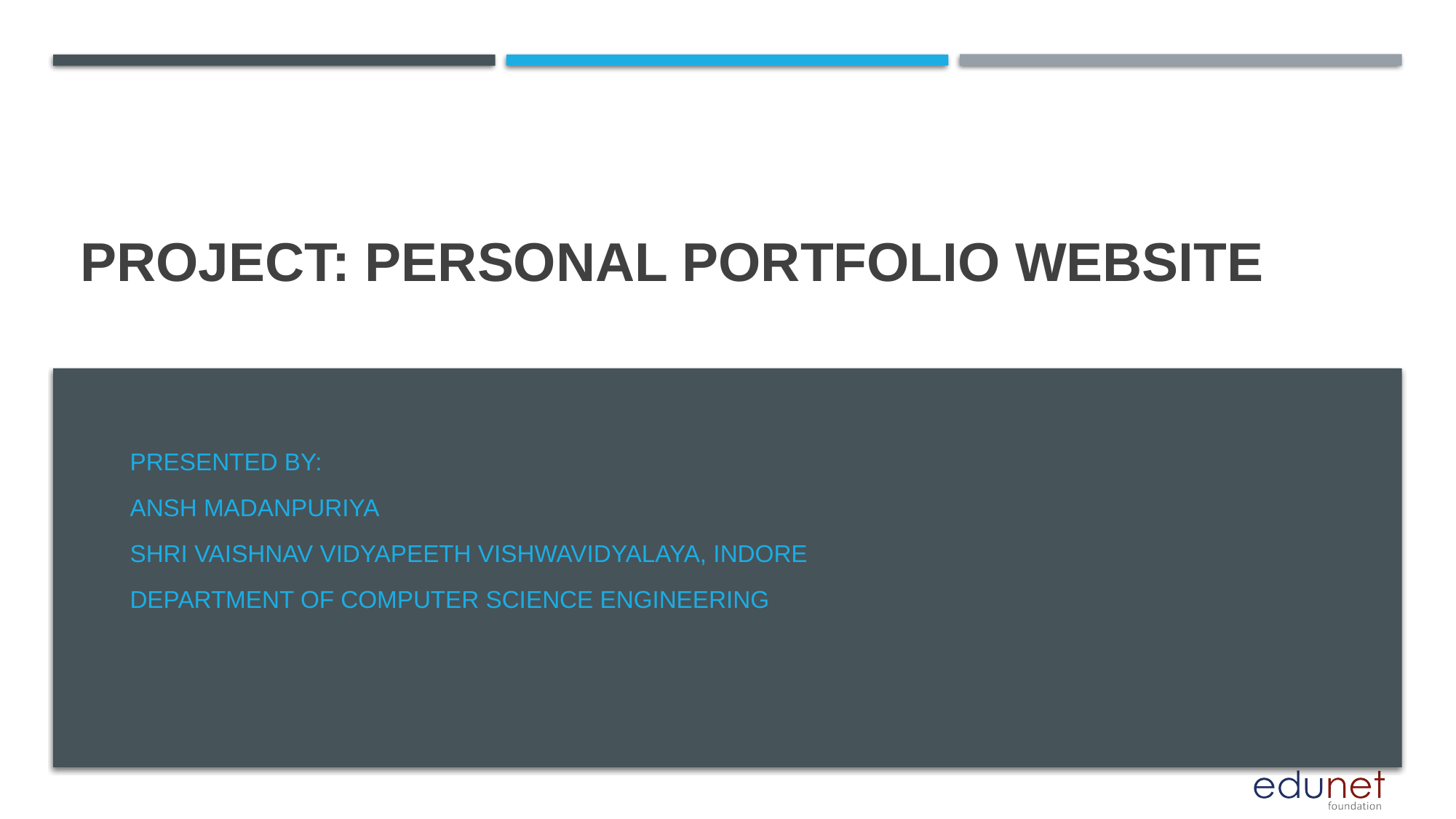

# PROJECT: PERSONAL PORTFOLIO WEBSITE
Presented By:
Ansh Madanpuriya
Shri Vaishnav Vidyapeeth Vishwavidyalaya, Indore
Department of Computer Science Engineering